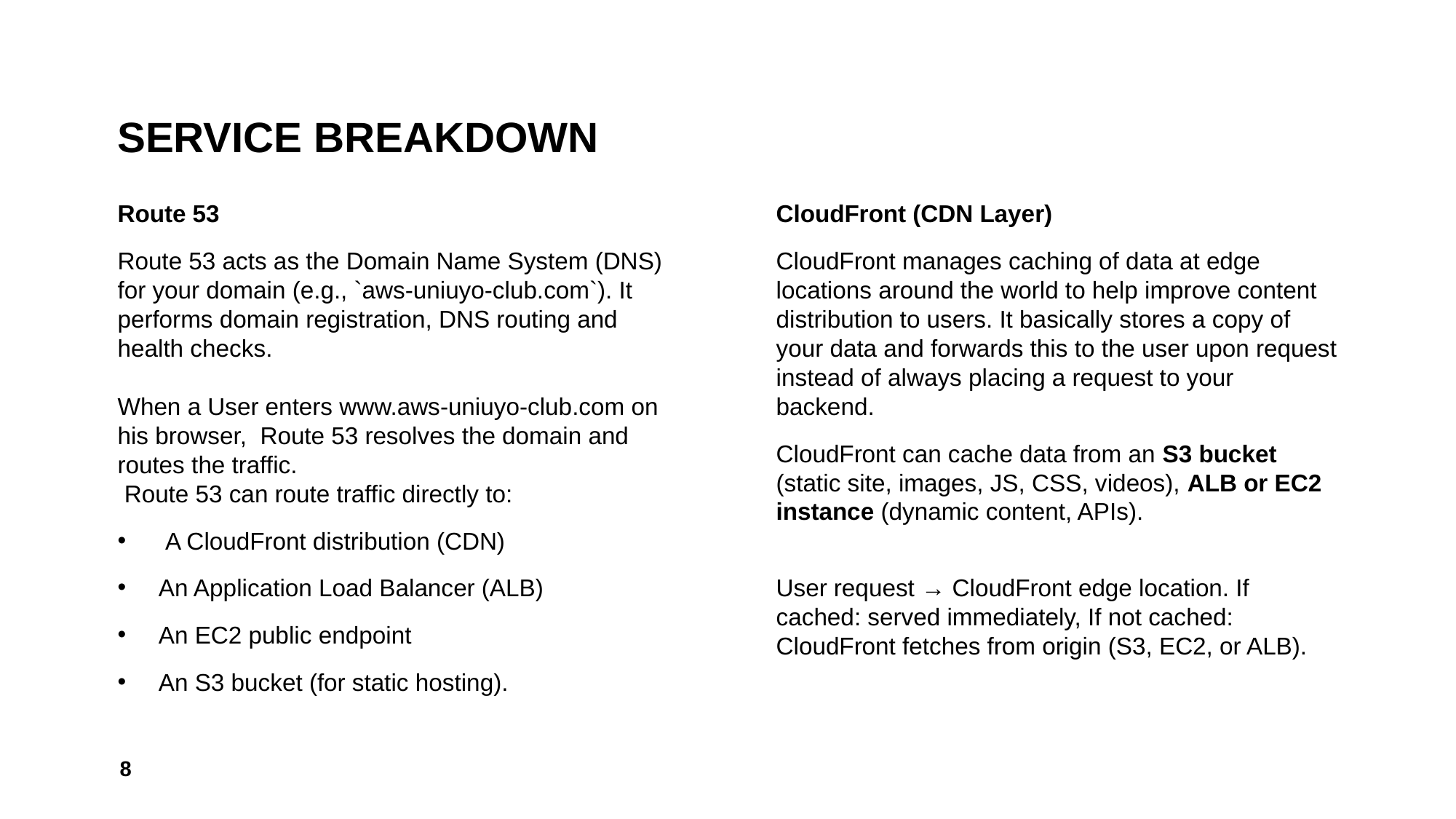

# Service breakdown
CloudFront (CDN Layer)
CloudFront manages caching of data at edge locations around the world to help improve content distribution to users. It basically stores a copy of your data and forwards this to the user upon request instead of always placing a request to your backend.
CloudFront can cache data from an S3 bucket  (static site, images, JS, CSS, videos), ALB or EC2 instance (dynamic content, APIs).
User request → CloudFront edge location. If cached: served immediately, If not cached: CloudFront fetches from origin (S3, EC2, or ALB).
Route 53
Route 53 acts as the Domain Name System (DNS) for your domain (e.g., `aws-uniuyo-club.com`). It performs domain registration, DNS routing and health checks.
When a User enters www.aws-uniuyo-club.com on his browser,  Route 53 resolves the domain and routes the traffic.
 Route 53 can route traffic directly to:
 A CloudFront distribution (CDN)
An Application Load Balancer (ALB)
An EC2 public endpoint
An S3 bucket (for static hosting).

8